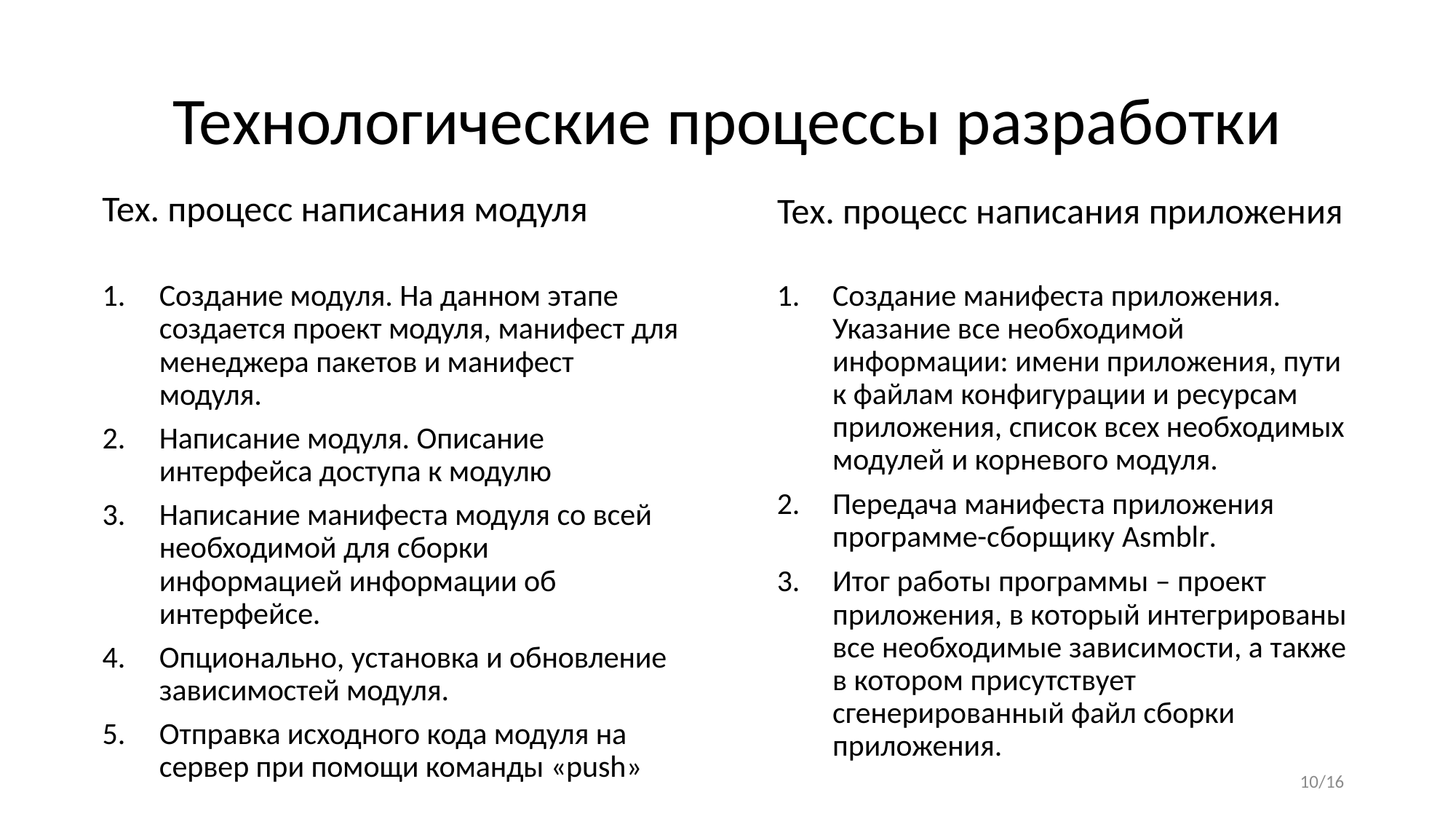

# Технологические процессы разработки
Тех. процесс написания модуля
Тех. процесс написания приложения
Создание модуля. На данном этапе создается проект модуля, манифест для менеджера пакетов и манифест модуля.
Написание модуля. Описание интерфейса доступа к модулю
Написание манифеста модуля со всей необходимой для сборки информацией информации об интерфейсе.
Опционально, установка и обновление зависимостей модуля.
Отправка исходного кода модуля на сервер при помощи команды «push»
Создание манифеста приложения. Указание все необходимой информации: имени приложения, пути к файлам конфигурации и ресурсам приложения, список всех необходимых модулей и корневого модуля.
Передача манифеста приложения программе-сборщику Asmblr.
Итог работы программы – проект приложения, в который интегрированы все необходимые зависимости, а также в котором присутствует сгенерированный файл сборки приложения.

10/16